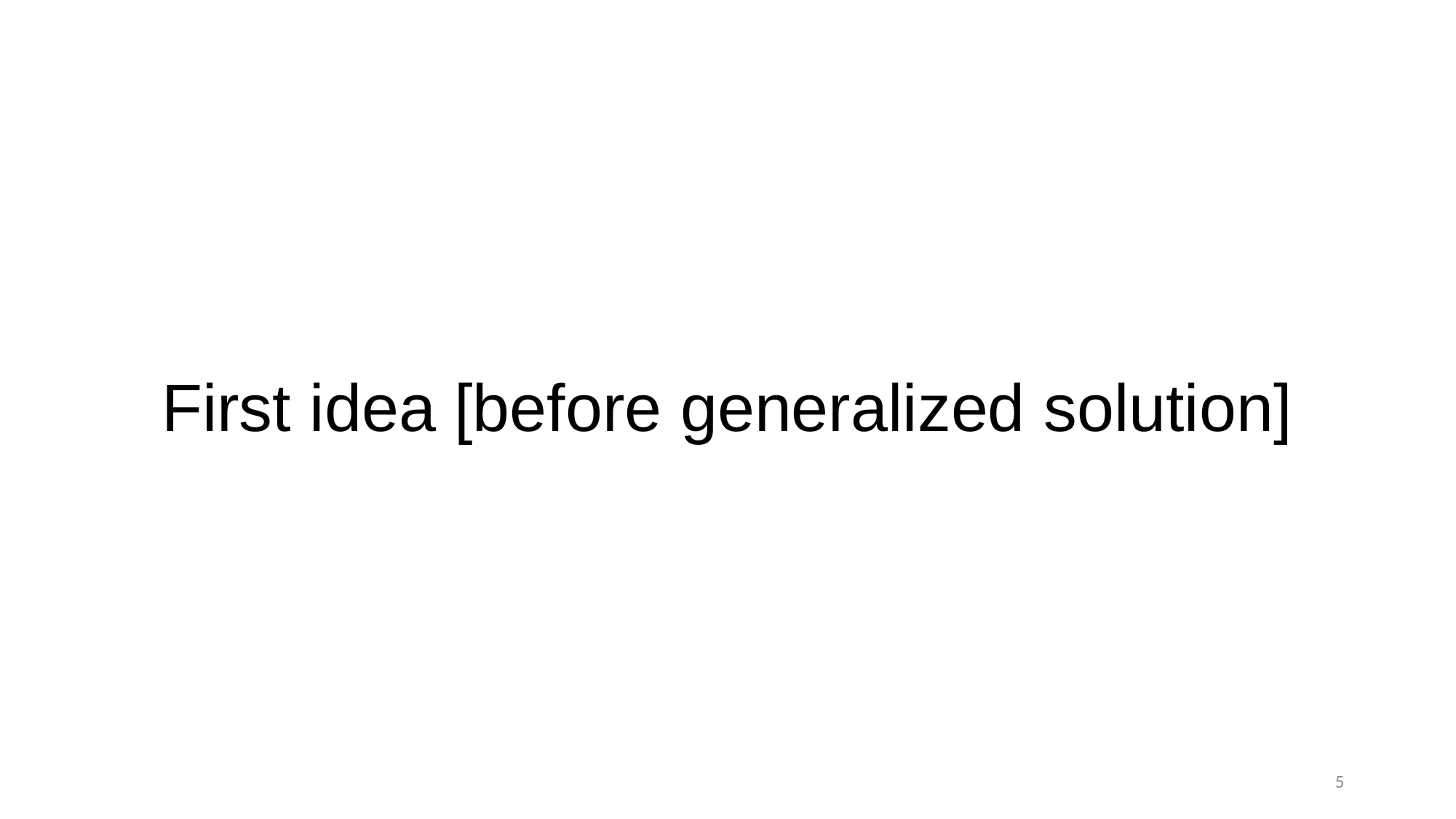

# First idea [before generalized solution]
5